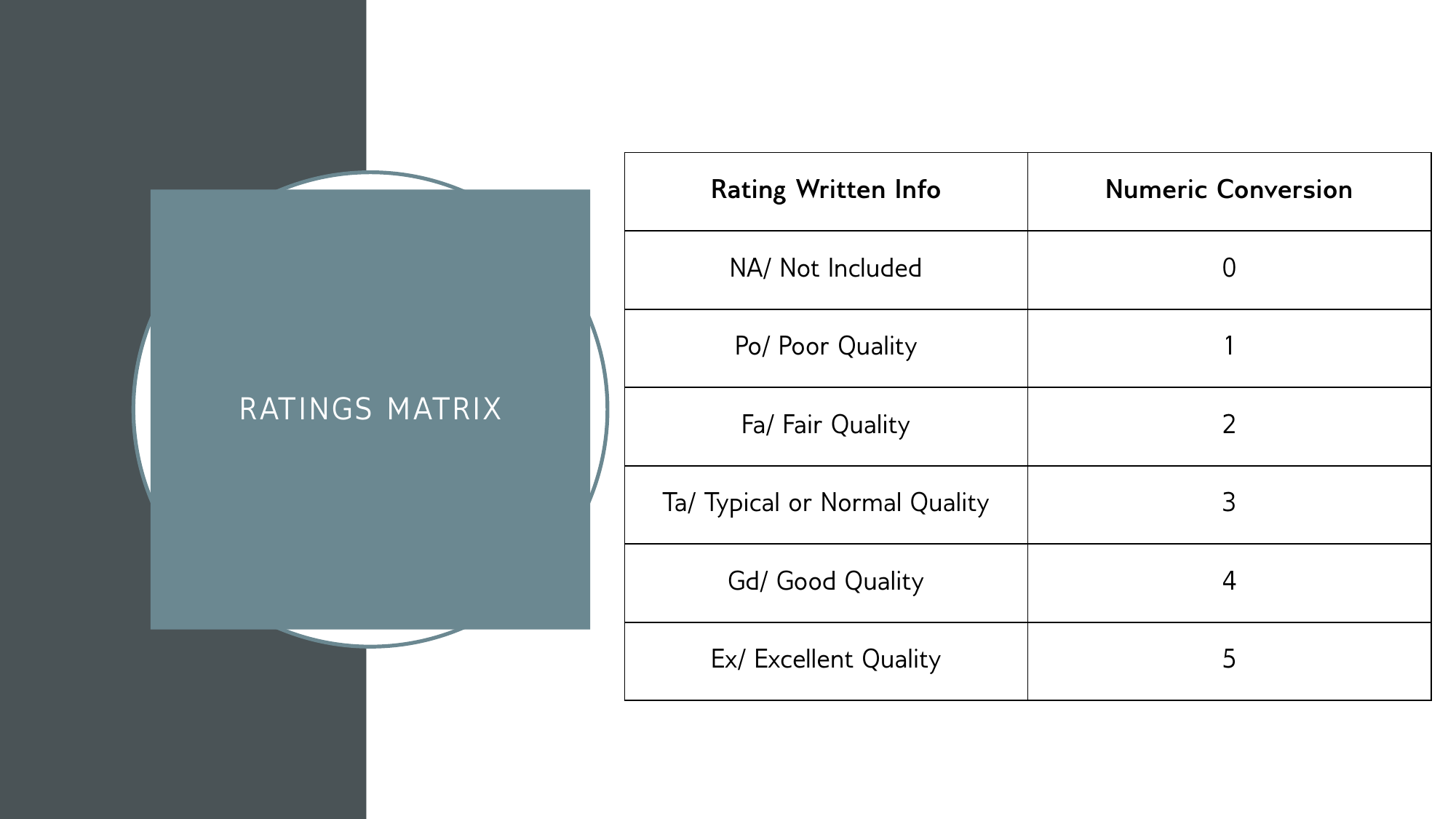

| Rating Written Info | Numeric Conversion |
| --- | --- |
| NA/ Not Included | 0 |
| Po/ Poor Quality | 1 |
| Fa/ Fair Quality | 2 |
| Ta/ Typical or Normal Quality | 3 |
| Gd/ Good Quality | 4 |
| Ex/ Excellent Quality | 5 |

# Ratings Matrix